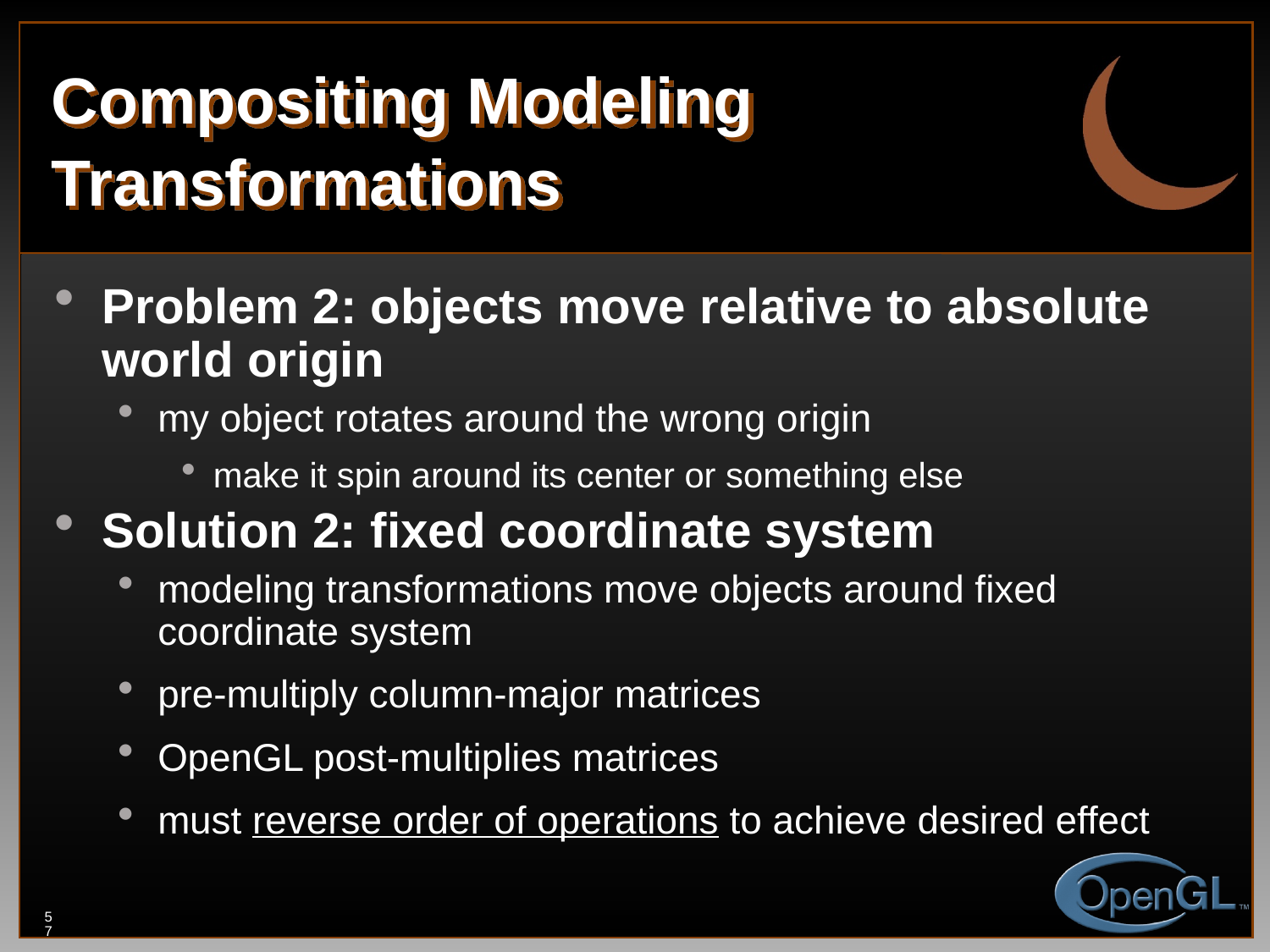

# Compositing Modeling Transformations
Problem 2: objects move relative to absolute world origin
my object rotates around the wrong origin
make it spin around its center or something else
Solution 2: fixed coordinate system
modeling transformations move objects around fixed coordinate system
pre-multiply column-major matrices
OpenGL post-multiplies matrices
must reverse order of operations to achieve desired effect
57